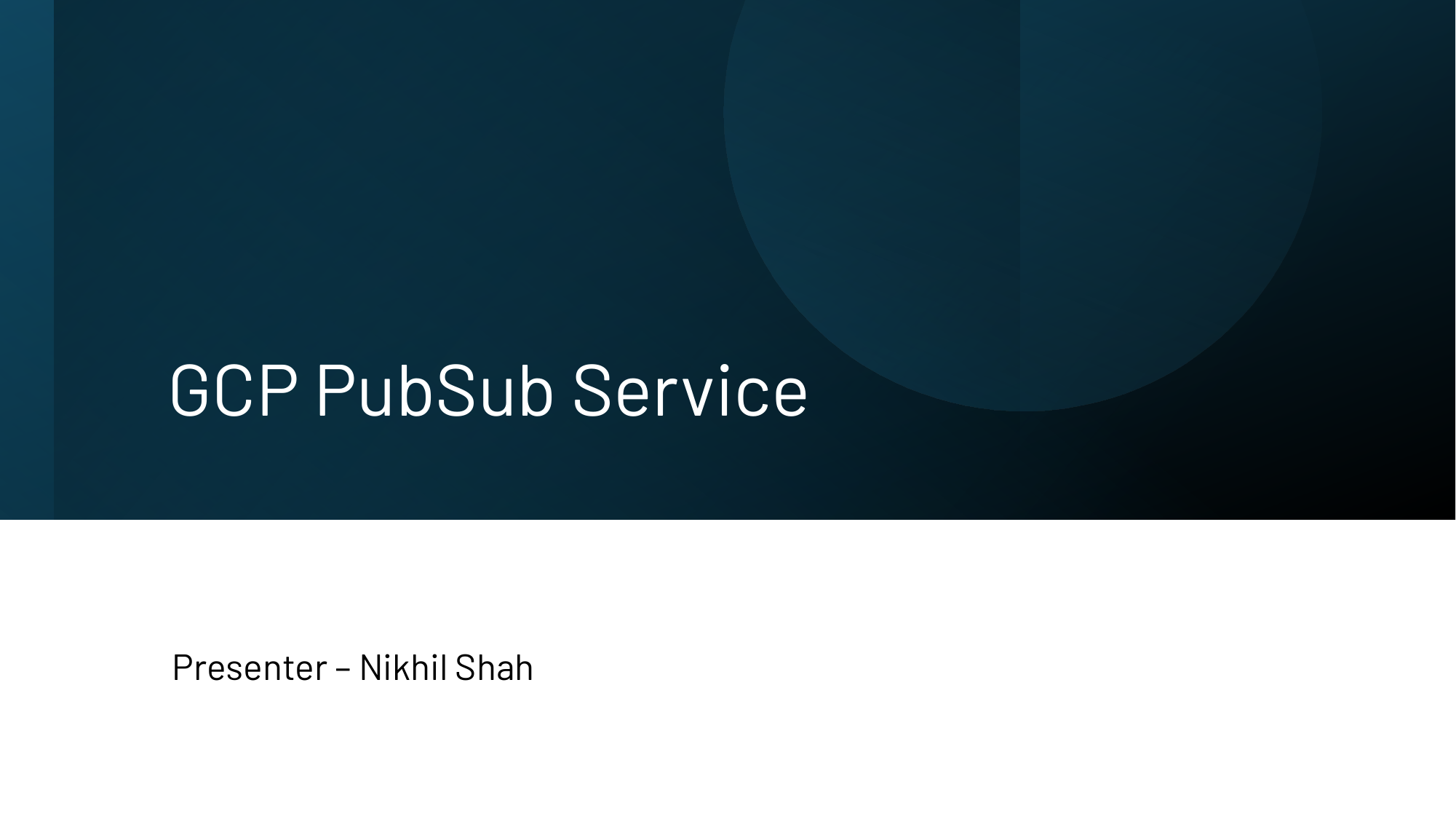

# GCP PubSub Service
Presenter – Nikhil Shah